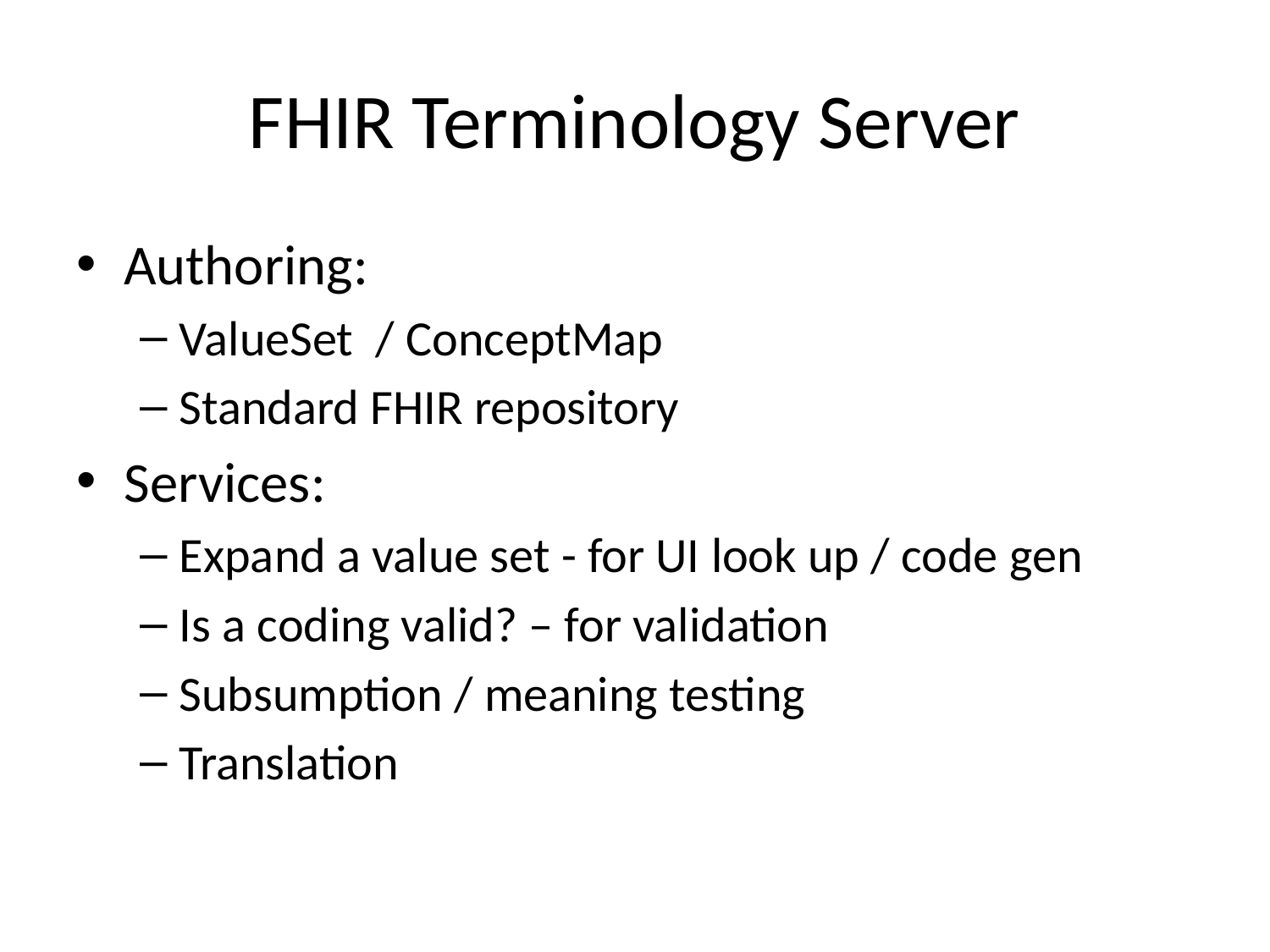

# FHIR Terminology Server
Authoring:
ValueSet  / ConceptMap
Standard FHIR repository
Services:
Expand a value set - for UI look up / code gen
Is a coding valid? – for validation
Subsumption / meaning testing
Translation